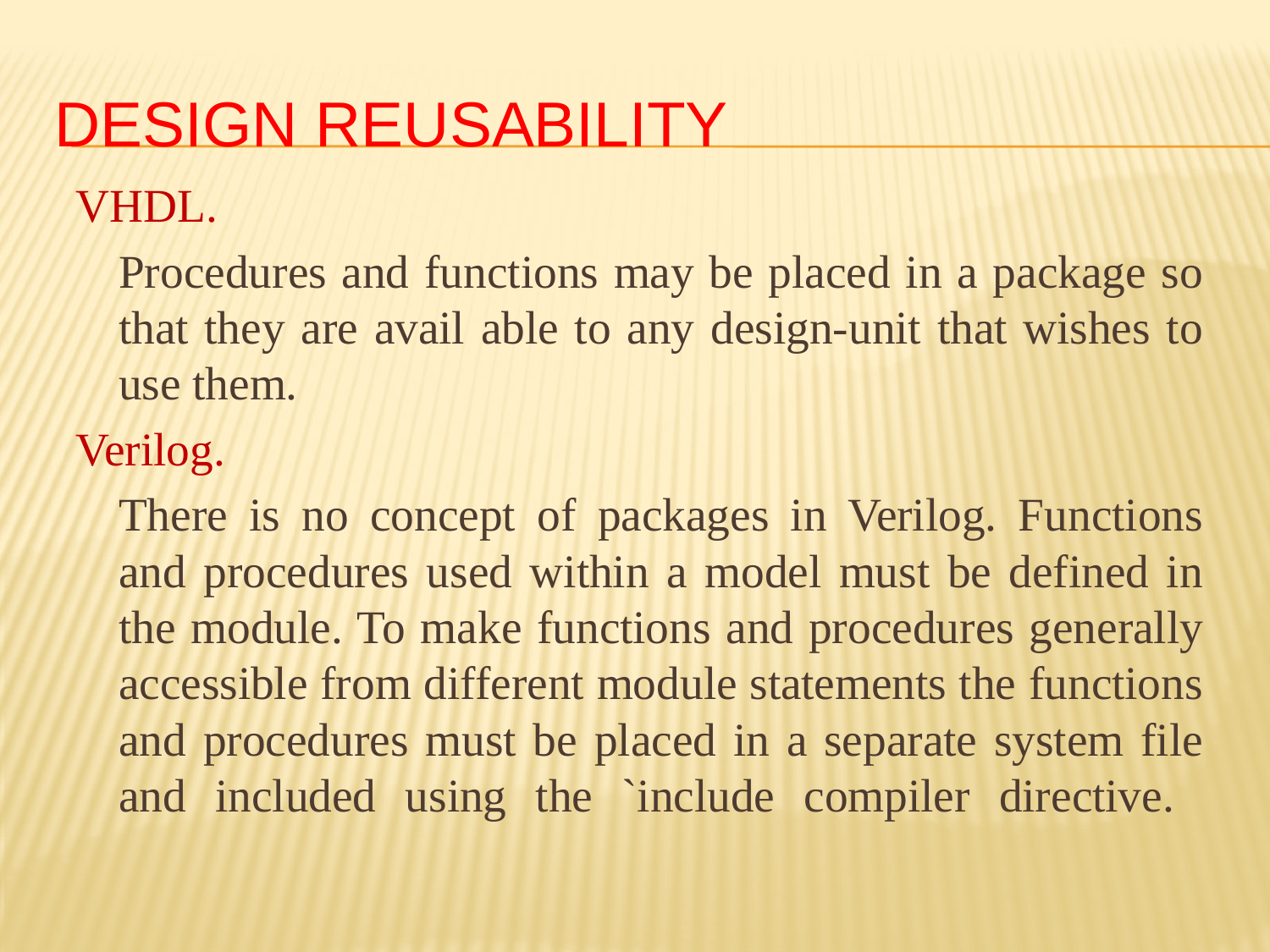

# Design reusability
VHDL.
	Procedures and functions may be placed in a package so that they are avail able to any design-unit that wishes to use them.
Verilog.
	There is no concept of packages in Verilog. Functions and procedures used within a model must be defined in the module. To make functions and procedures generally accessible from different module statements the functions and procedures must be placed in a separate system file and included using the `include compiler directive.